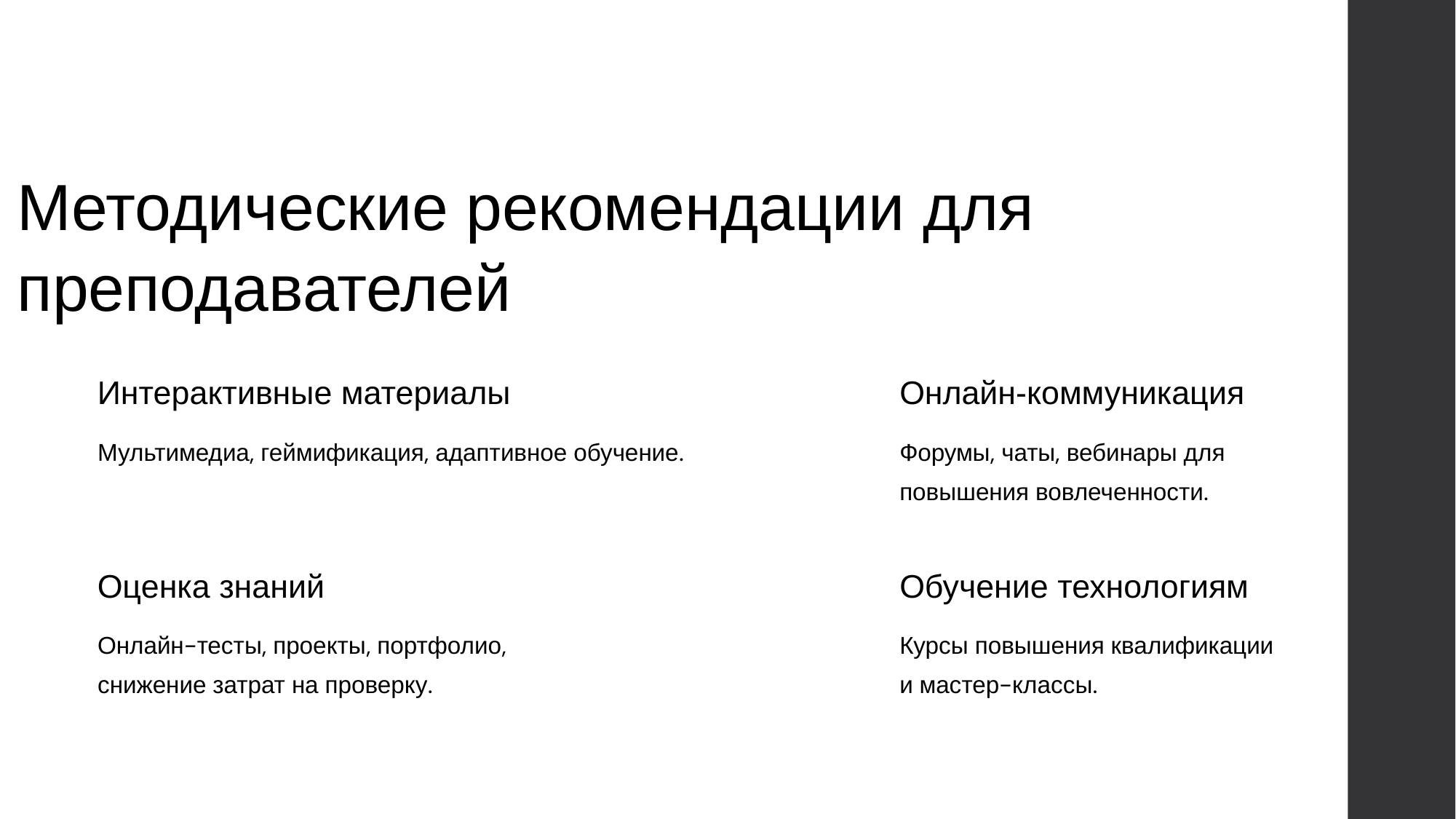

Методические рекомендации для преподавателей
Интерактивные материалы
Онлайн-коммуникация
Мультимедиа, геймификация, адаптивное обучение.
Форумы, чаты, вебинары для повышения вовлеченности.
Оценка знаний
Обучение технологиям
Онлайн-тесты, проекты, портфолио, снижение затрат на проверку.
Курсы повышения квалификации
и мастер-классы.